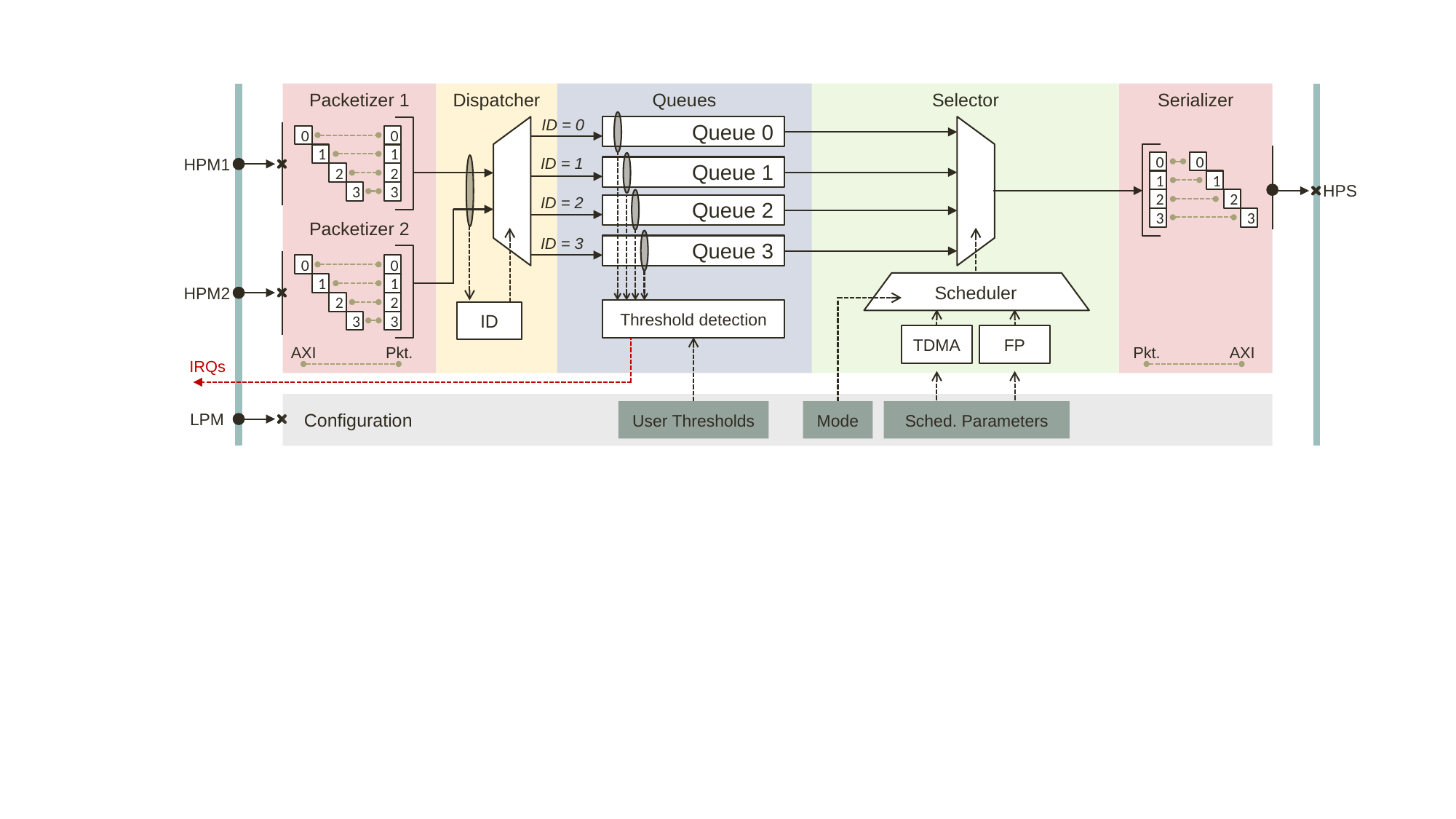

Packetizer 1
Dispatcher

Queues

Selector
Serializer

ID = 0
ID = 1
ID = 2
ID = 3

Queue 0

0
1
2
3
0
1
2
3

HPM1
0
1
2
3
0
1
2
3

Queue 1

HPS

Queue 2
Packetizer 2

Queue 3

0
1
2
3
0
1
2
3

Scheduler
HPM2

Threshold detection
ID
TDMA
FP
AXI
Pkt.
Pkt.
AXI
IRQs

User Thresholds
Mode
Sched. Parameters
LPM
Configuration